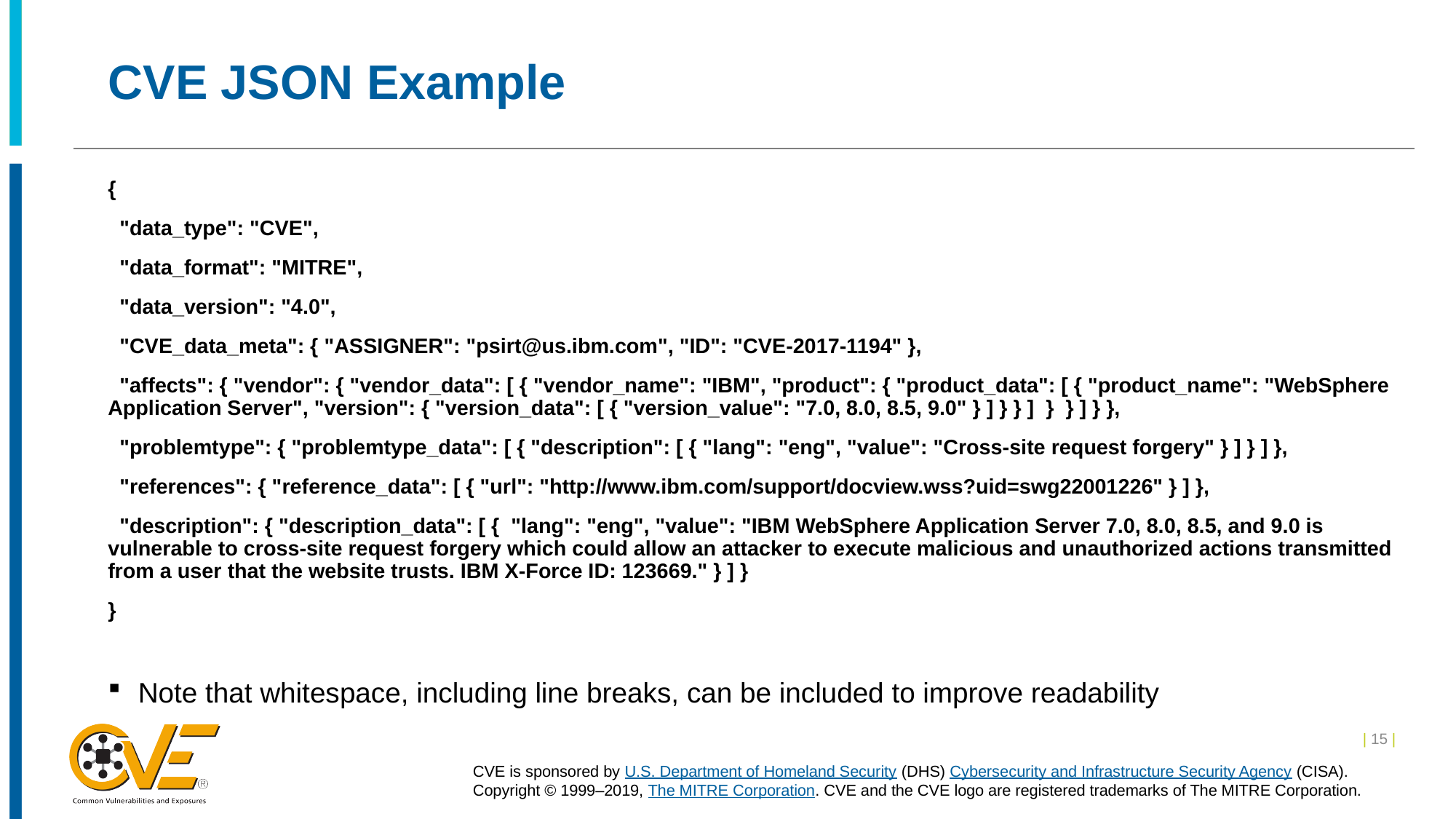

# CVE JSON Example
{
  "data_type": "CVE",
  "data_format": "MITRE",
  "data_version": "4.0",
  "CVE_data_meta": { "ASSIGNER": "psirt@us.ibm.com", "ID": "CVE-2017-1194" },
  "affects": { "vendor": { "vendor_data": [ { "vendor_name": "IBM", "product": { "product_data": [ { "product_name": "WebSphere Application Server", "version": { "version_data": [ { "version_value": "7.0, 8.0, 8.5, 9.0" } ] } } ]  }  } ] } },
  "problemtype": { "problemtype_data": [ { "description": [ { "lang": "eng", "value": "Cross-site request forgery" } ] } ] },
  "references": { "reference_data": [ { "url": "http://www.ibm.com/support/docview.wss?uid=swg22001226" } ] },
  "description": { "description_data": [ {  "lang": "eng", "value": "IBM WebSphere Application Server 7.0, 8.0, 8.5, and 9.0 is vulnerable to cross-site request forgery which could allow an attacker to execute malicious and unauthorized actions transmitted from a user that the website trusts. IBM X-Force ID: 123669." } ] }
}

Note that whitespace, including line breaks, can be included to improve readability
| 15 |